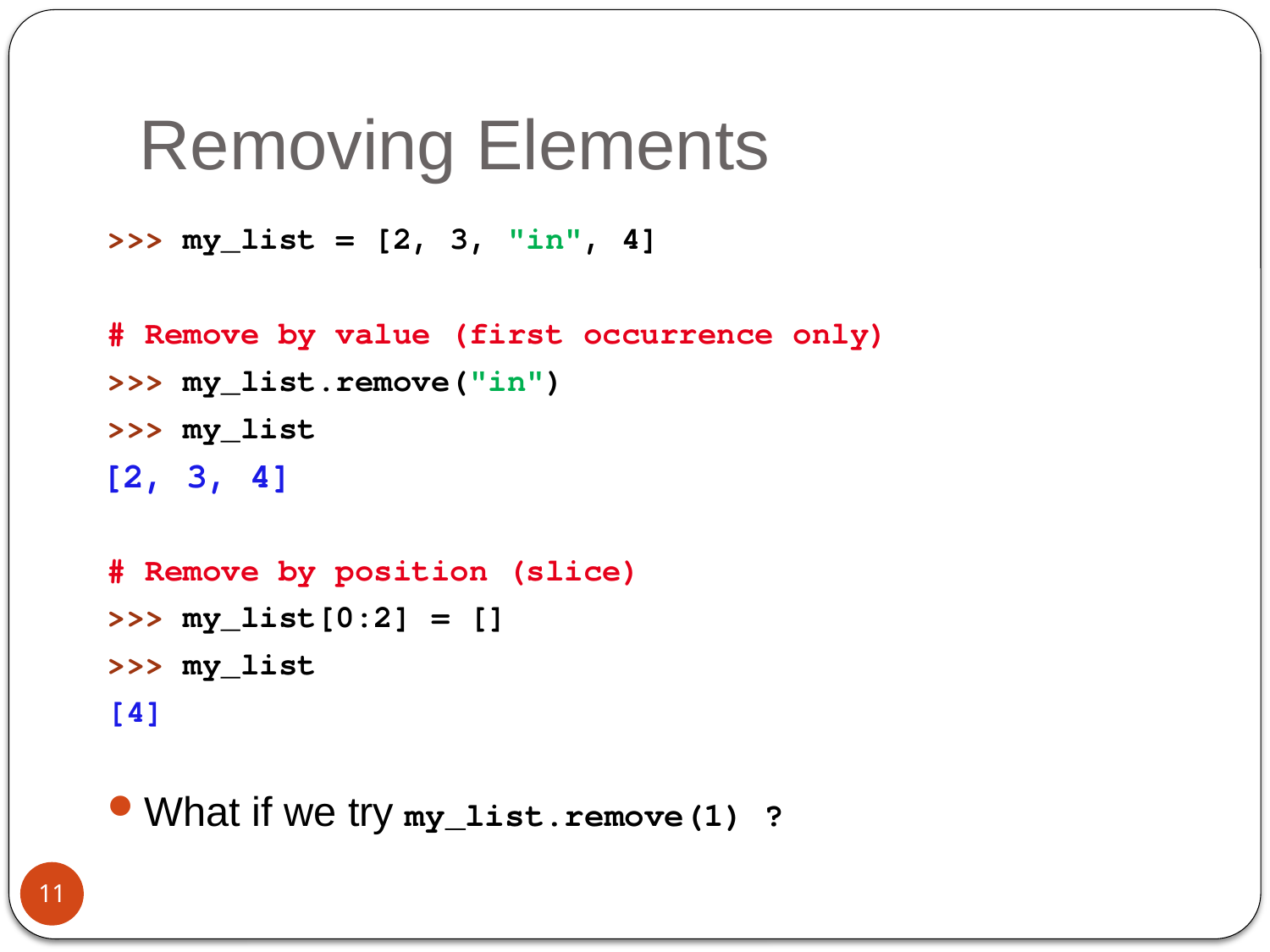

# Removing Elements
>>> my_list = [2, 3, "in", 4]

# Remove by value (first occurrence only)
>>> my_list.remove("in")
>>> my_list

# Remove by position (slice)
>>> my_list[0:2] = []
>>> my_list
[4]

What if we try my_list.remove(1) ?

[2, 3, 4]
11